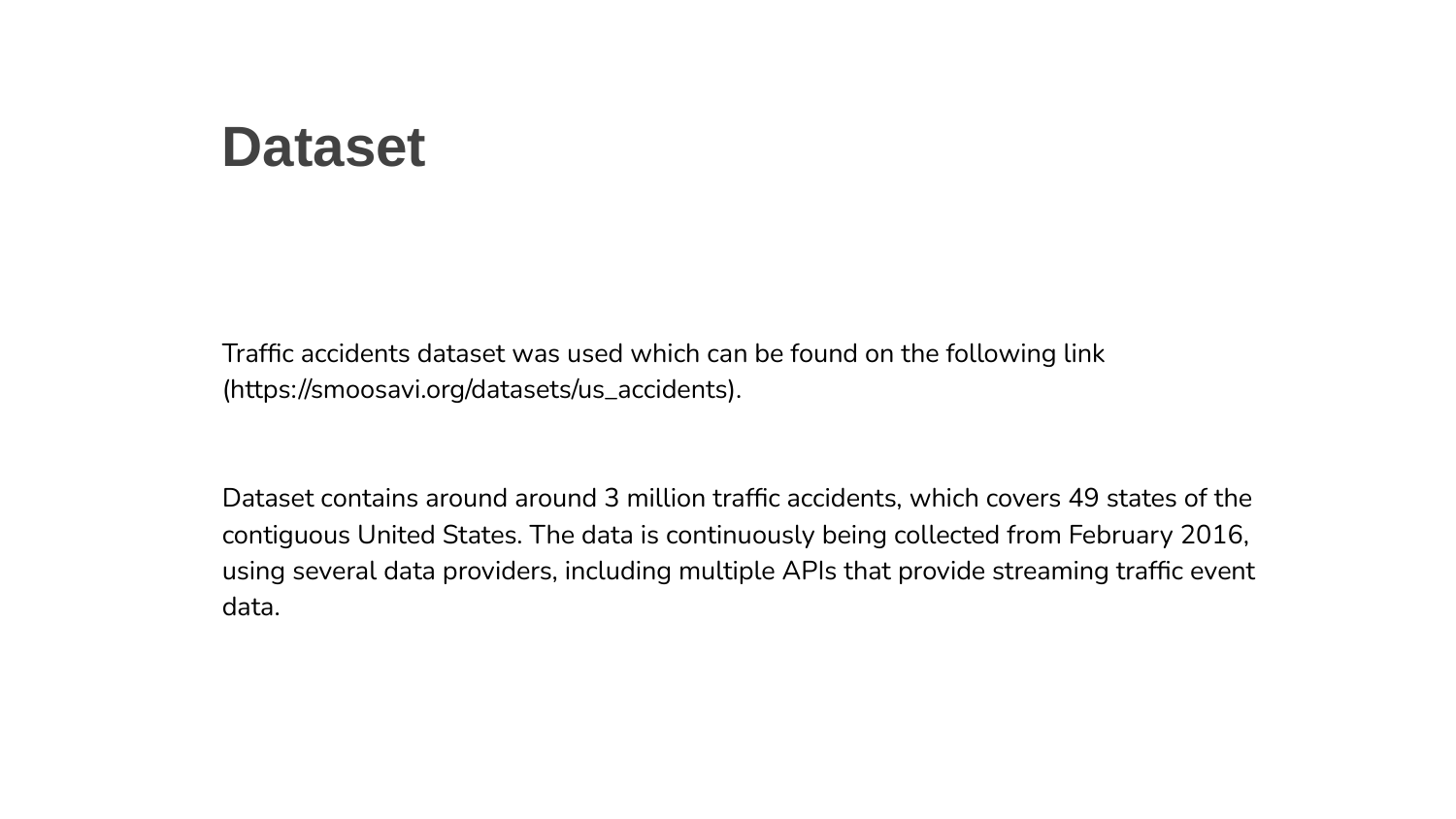

Dataset
Traffic accidents dataset was used which can be found on the following link (https://smoosavi.org/datasets/us_accidents).

Dataset contains around around 3 million traffic accidents, which covers 49 states of the contiguous United States. The data is continuously being collected from February 2016, using several data providers, including multiple APIs that provide streaming traffic event data.